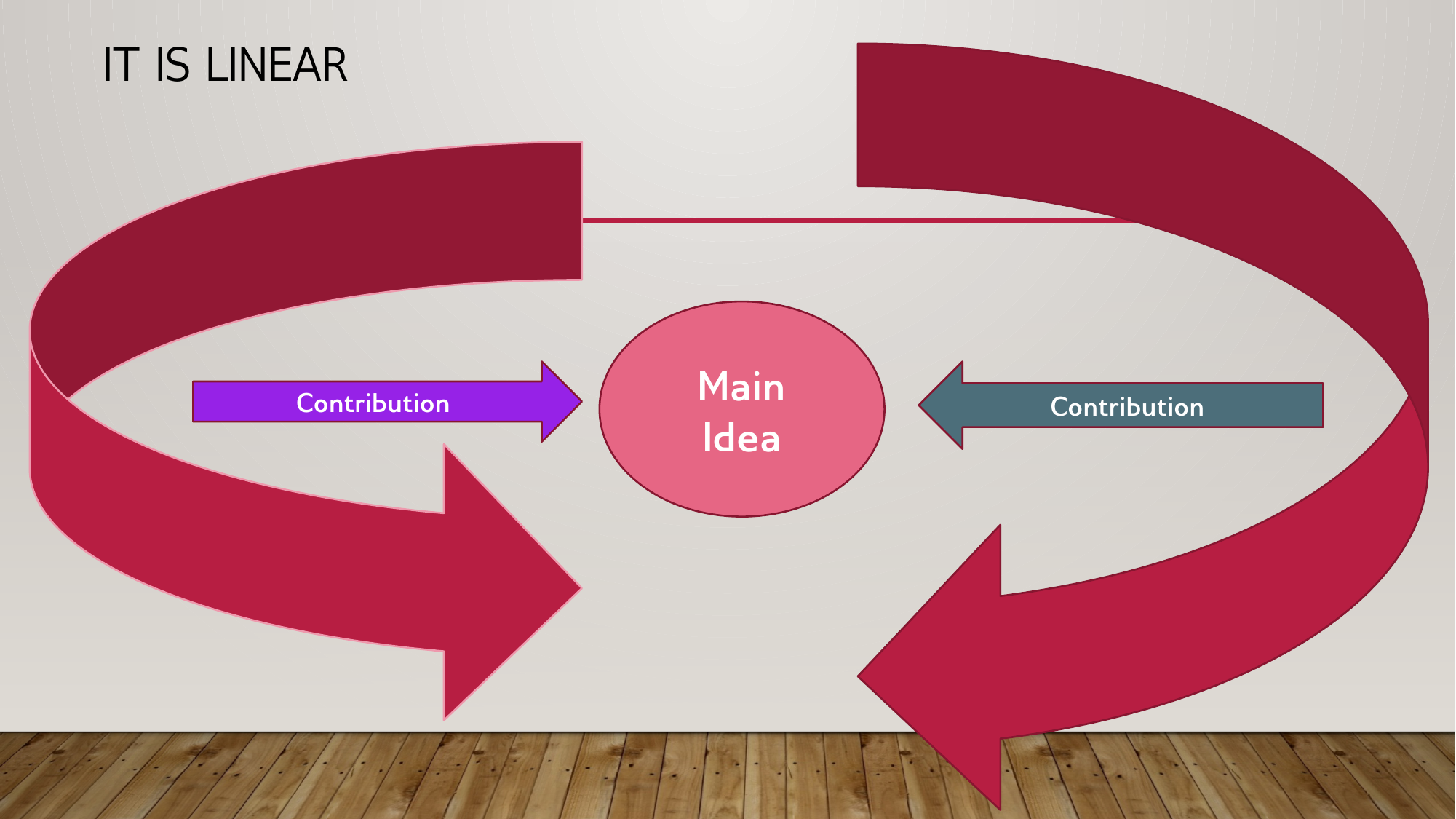

# It is Linear

Main Idea
Contribution
Contribution